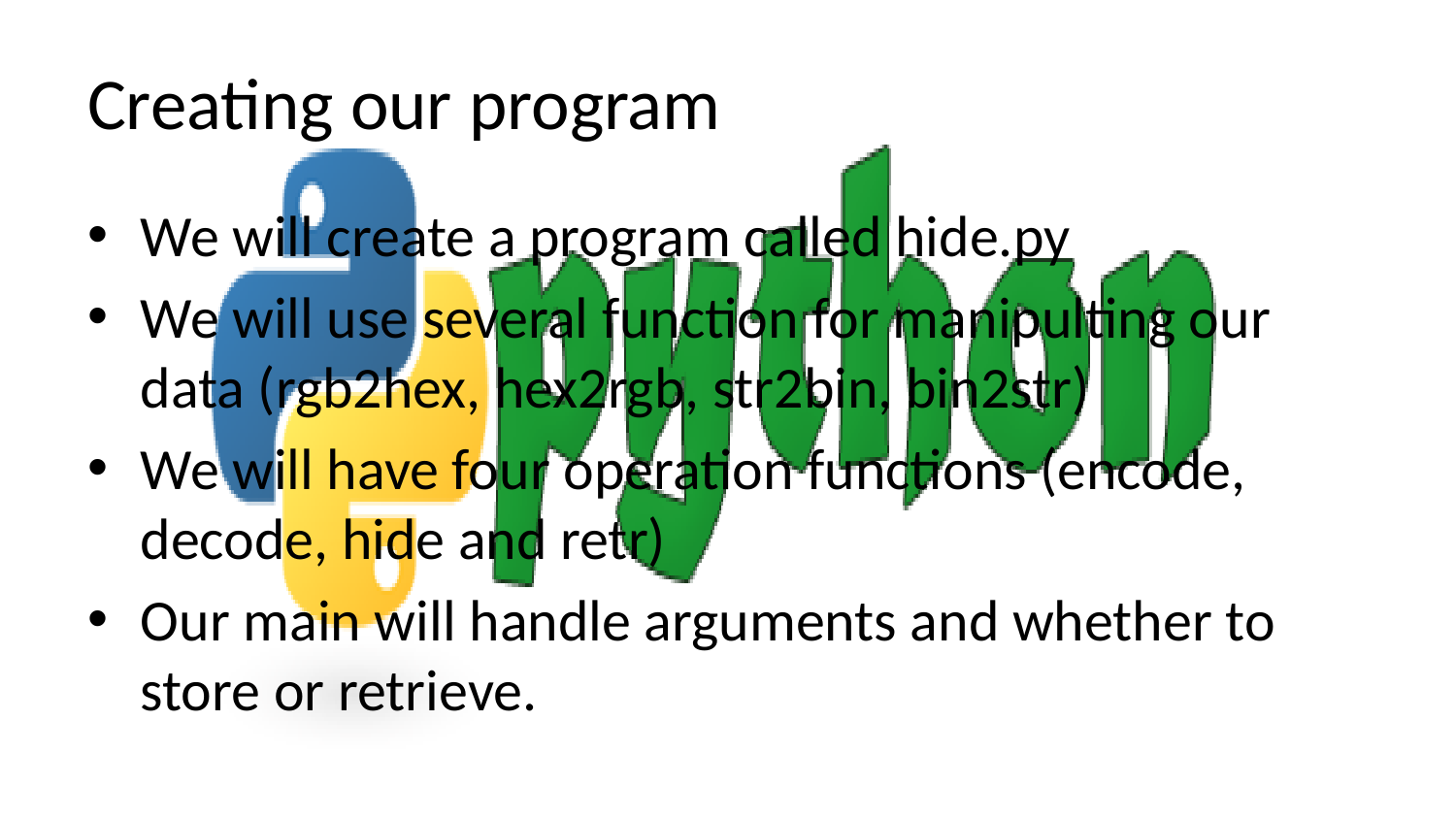

# Creating our program
We will create a program called hide.py
We will use several function for manipulting our data (rgb2hex, hex2rgb, str2bin, bin2str)
We will have four operation functions (encode, decode, hide and retr)
Our main will handle arguments and whether to store or retrieve.